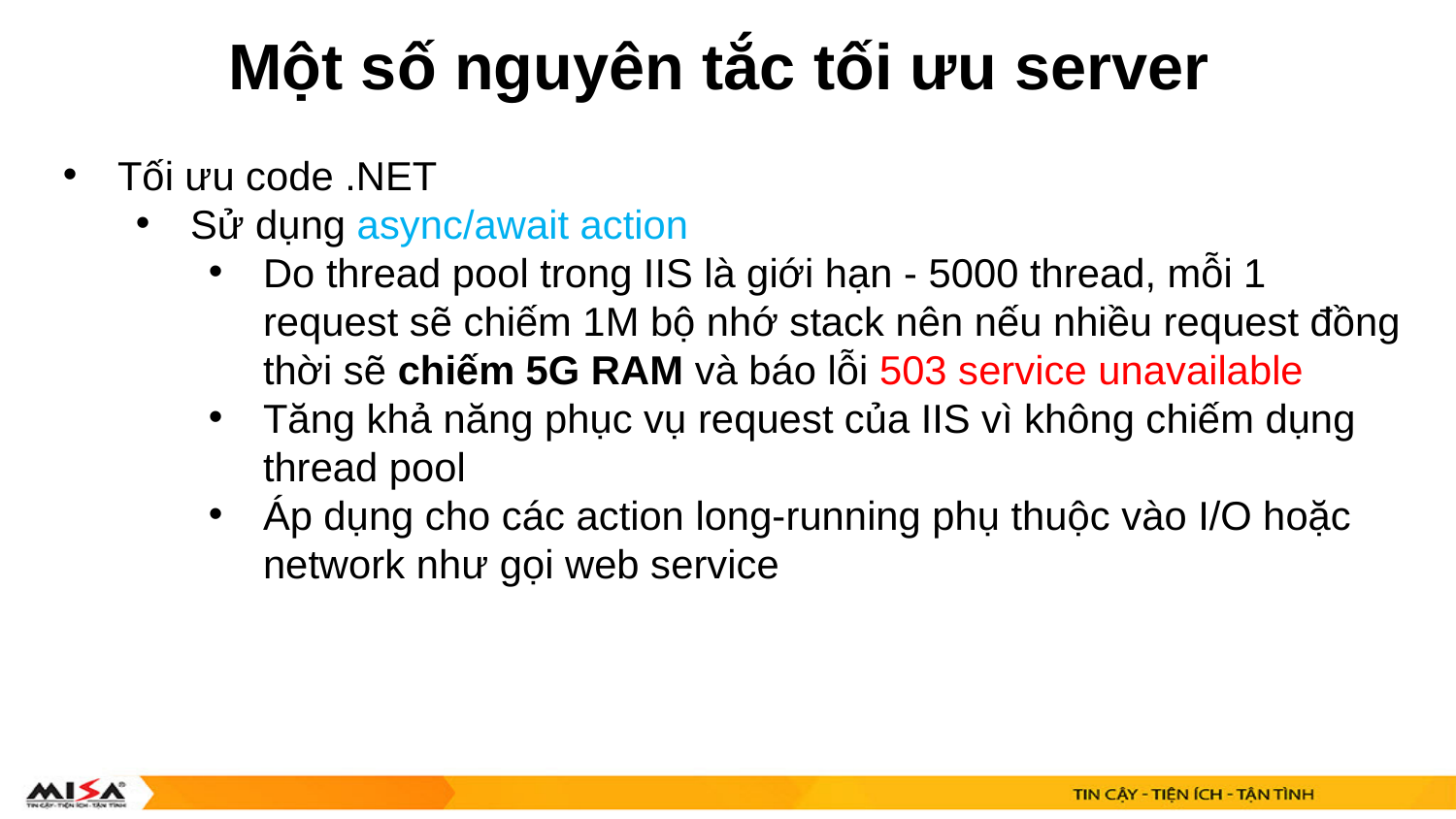

Một số nguyên tắc tối ưu server
Tối ưu code .NET
Sử dụng async/await action
Do thread pool trong IIS là giới hạn - 5000 thread, mỗi 1 request sẽ chiếm 1M bộ nhớ stack nên nếu nhiều request đồng thời sẽ chiếm 5G RAM và báo lỗi 503 service unavailable
Tăng khả năng phục vụ request của IIS vì không chiếm dụng thread pool
Áp dụng cho các action long-running phụ thuộc vào I/O hoặc network như gọi web service